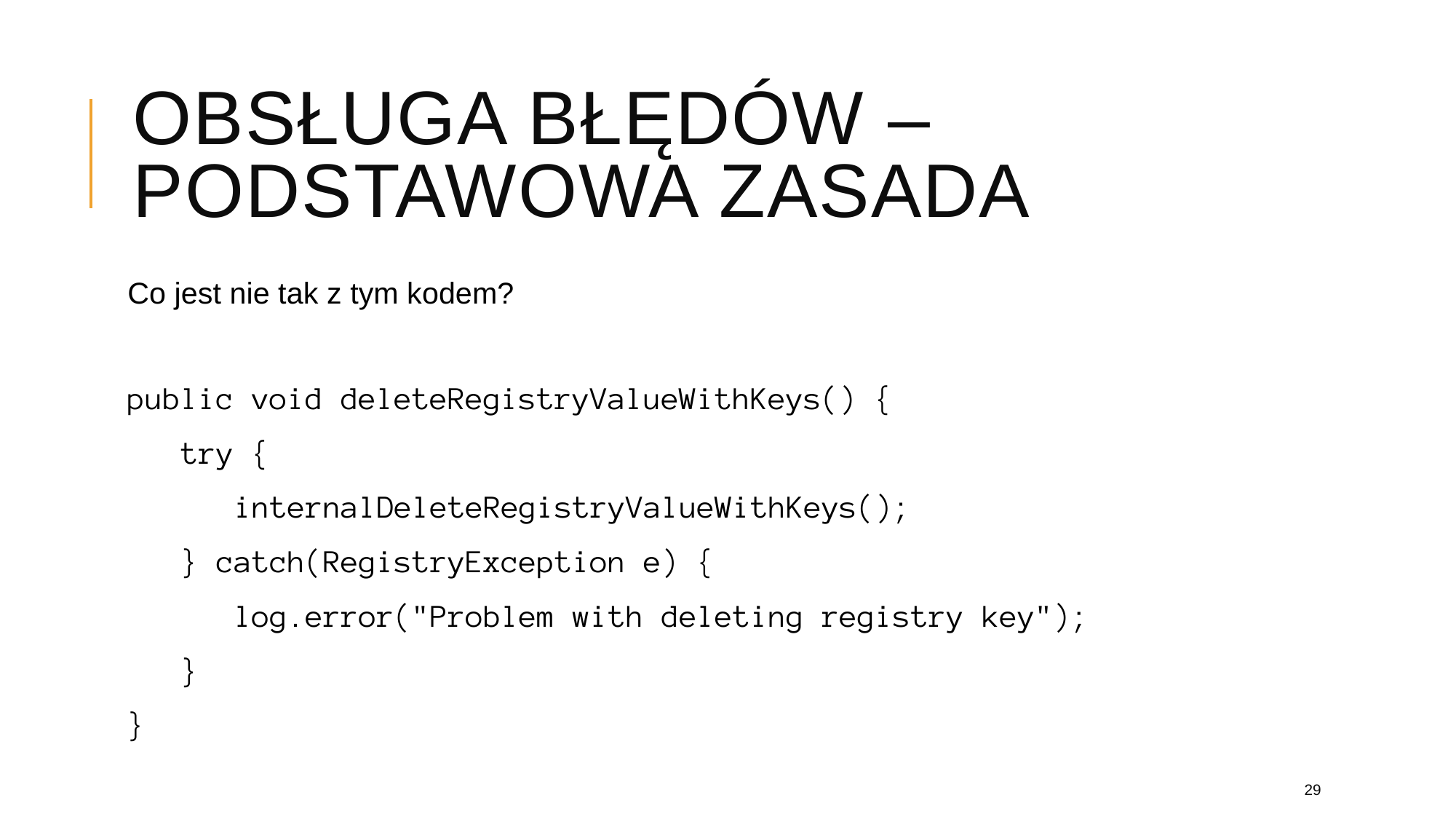

# Obsługa błędów – podstawowa zasada
Co jest nie tak z tym kodem?

public void deleteRegistryValueWithKeys() {
   try {
      internalDeleteRegistryValueWithKeys();
   } catch(RegistryException e) {
      log.error("Problem with deleting registry key");
   }
}
29